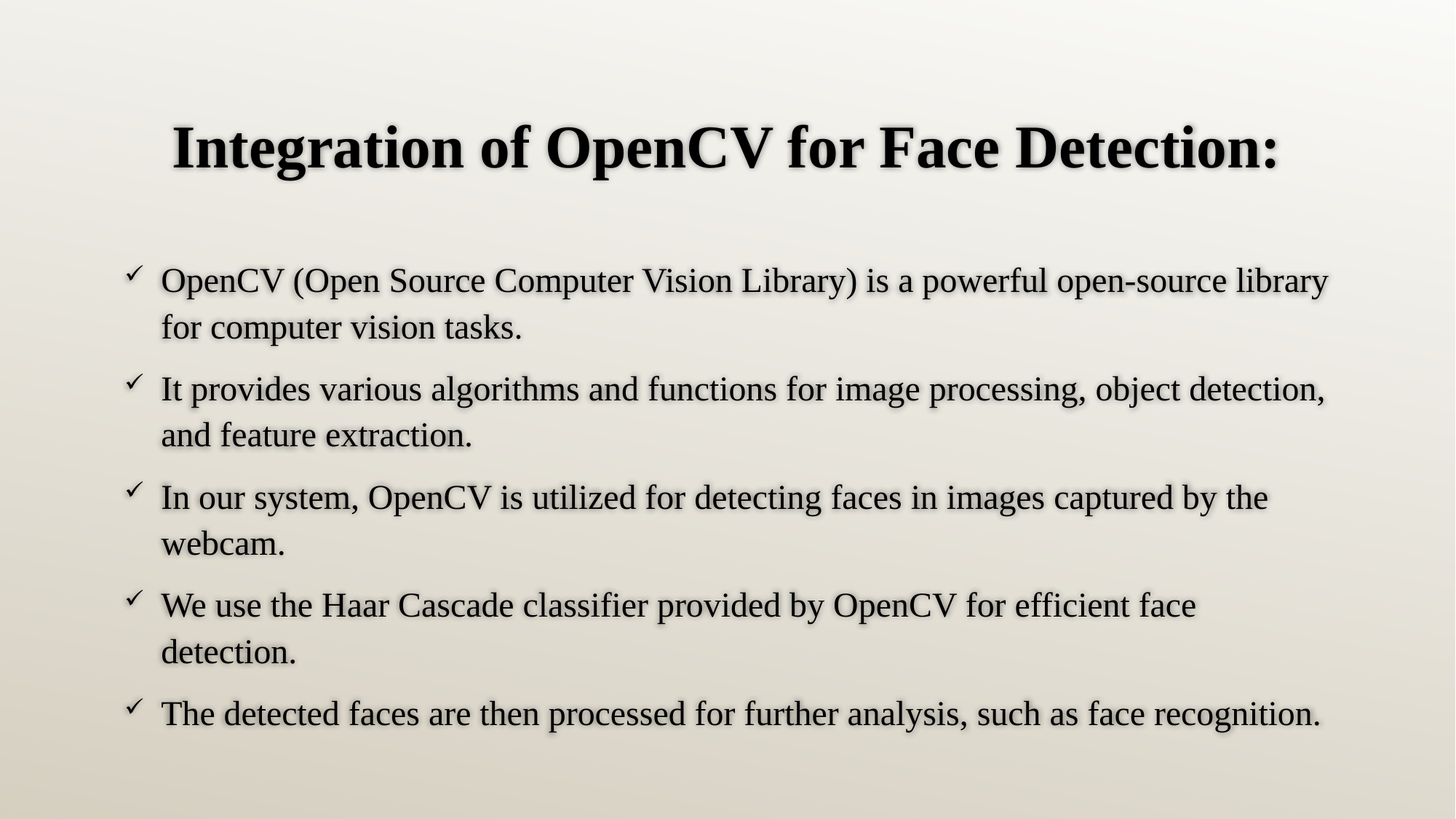

# Integration of OpenCV for Face Detection:
OpenCV (Open Source Computer Vision Library) is a powerful open-source library for computer vision tasks.
It provides various algorithms and functions for image processing, object detection, and feature extraction.
In our system, OpenCV is utilized for detecting faces in images captured by the webcam.
We use the Haar Cascade classifier provided by OpenCV for efficient face detection.
The detected faces are then processed for further analysis, such as face recognition.